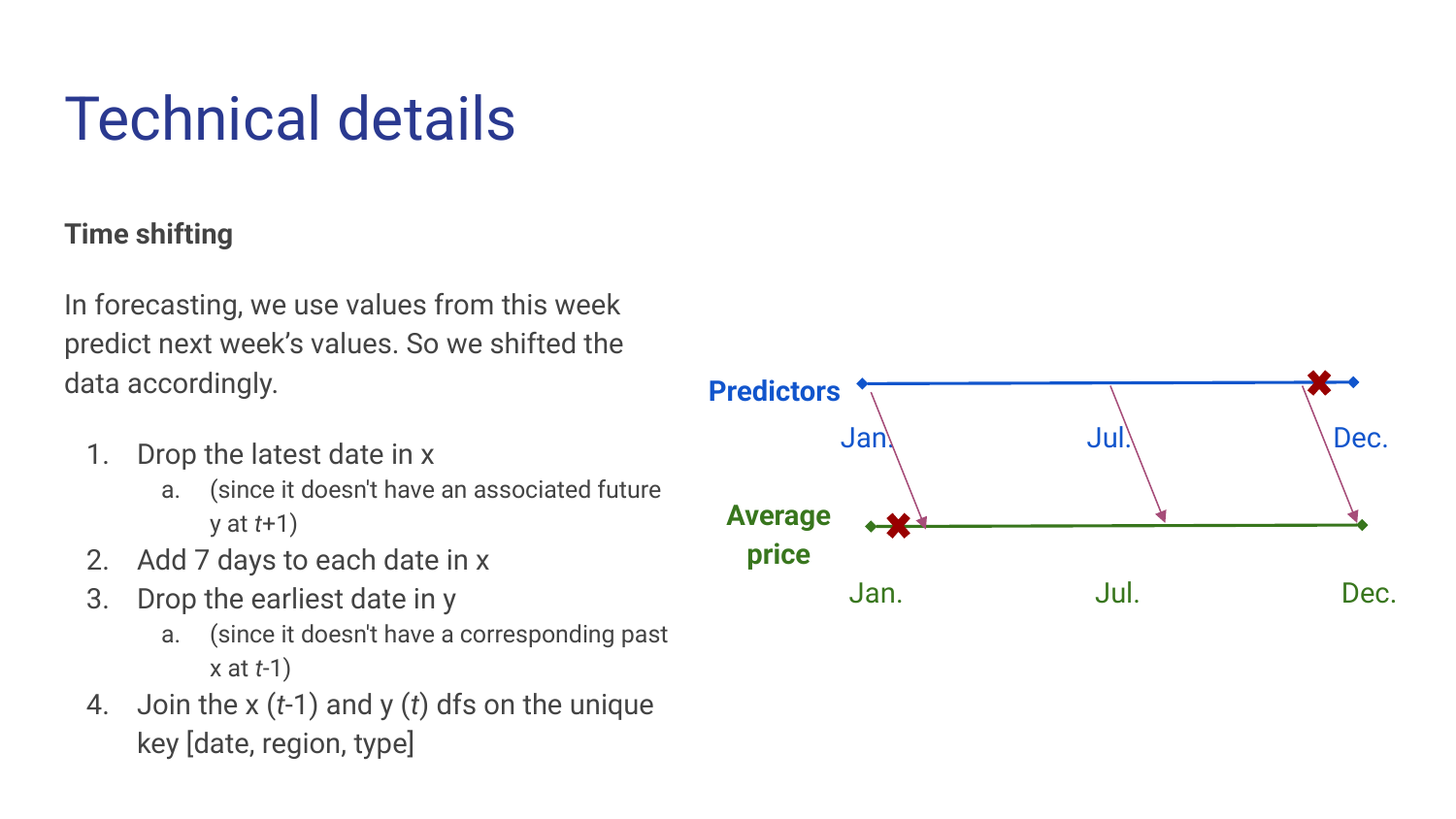

# Technical details
Time shifting
In forecasting, we use values from this week predict next week’s values. So we shifted the data accordingly.
Drop the latest date in x
(since it doesn't have an associated future y at t+1)
Add 7 days to each date in x
Drop the earliest date in y
(since it doesn't have a corresponding past x at t-1)
Join the x (t-1) and y (t) dfs on the unique key [date, region, type]

Predictors

Jan.
Jul.
Dec.
Average price

Jan.
Jul.
Dec.